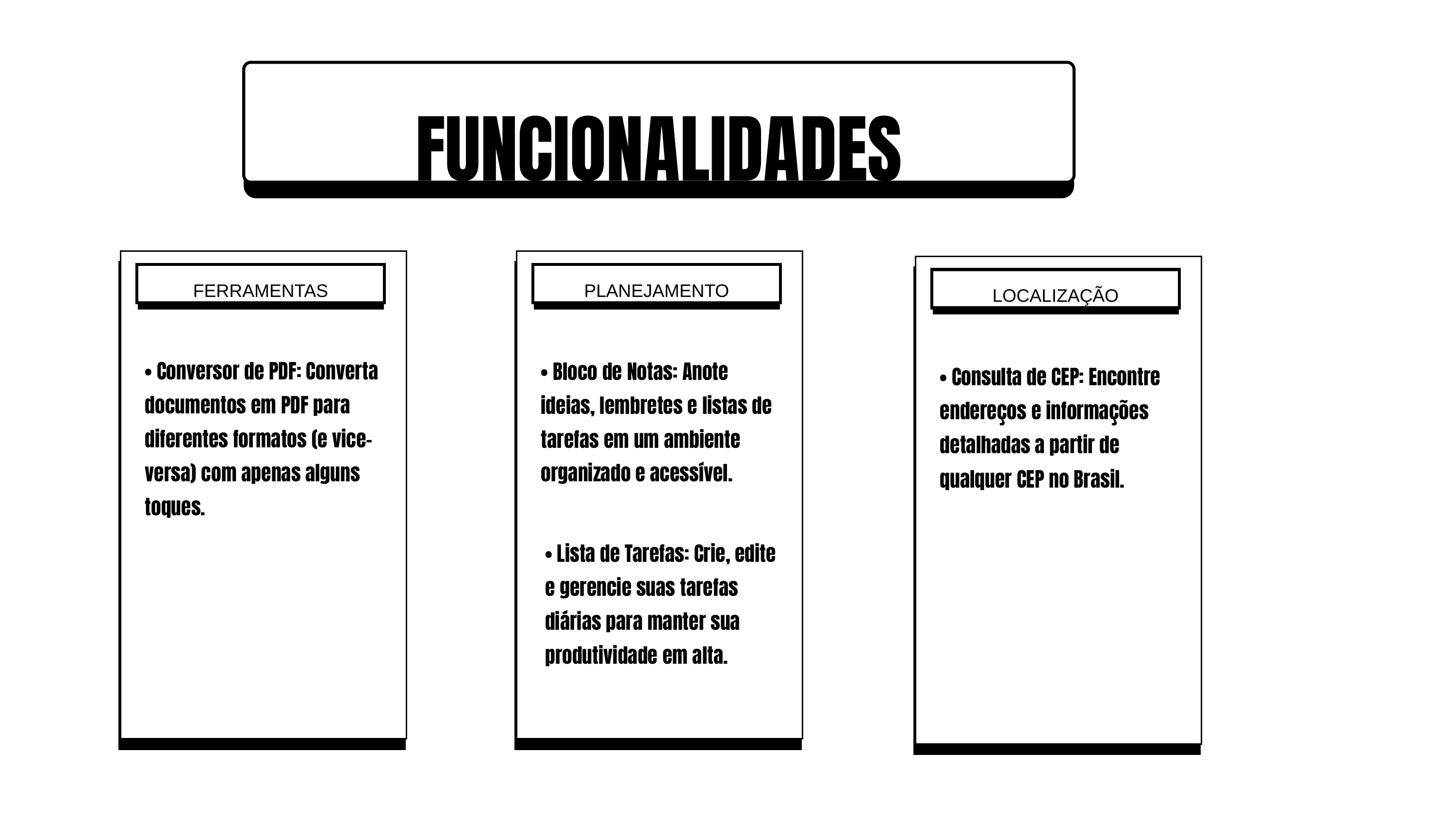

FUNCIONALIDADES

FERRAMENTAS

• Conversor de PDF: Converta documentos em PDF para diferentes formatos (e vice-versa) com apenas alguns toques.

PLANEJAMENTO
• Bloco de Notas: Anote ideias, lembretes e listas de tarefas em um ambiente organizado e acessível.

• Lista de Tarefas: Crie, edite e gerencie suas tarefas diárias para manter sua produtividade em alta.

LOCALIZAÇÃO
• Consulta de CEP: Encontre endereços e informações detalhadas a partir de qualquer CEP no Brasil.